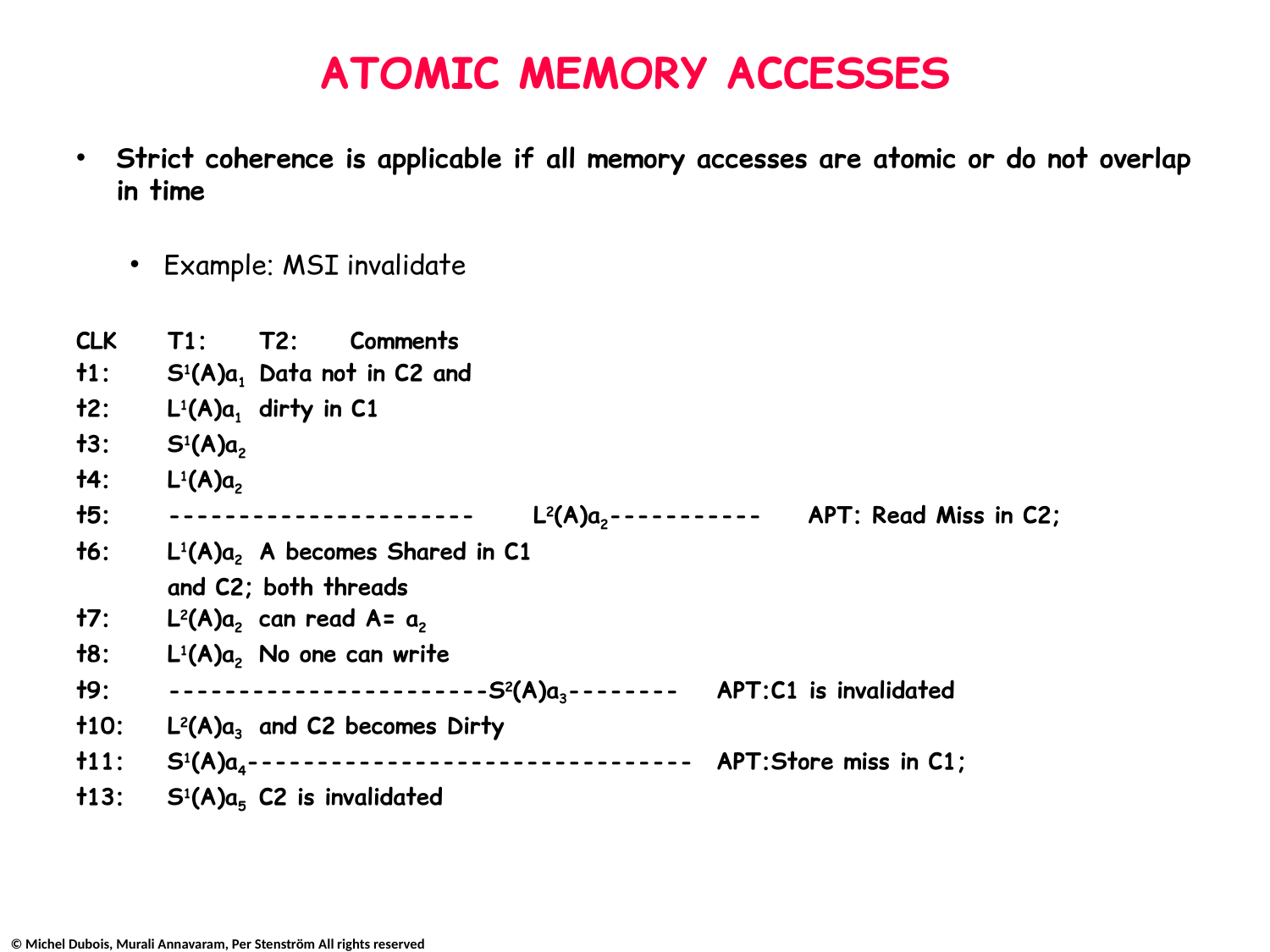

# ATOMIC MEMORY ACCESSES
Strict coherence is applicable if all memory accesses are atomic or do not overlap in time

Example: MSI invalidate

CLK	T1:						T2:					Comments
t1:	S1(A)a1										Data not in C2 and
t2:	L1(A)a1										dirty in C1
t3:	S1(A)a2
t4:	L1(A)a2
t5:	----------------------	L2(A)a2-----------	APT: Read Miss in C2;
t6:	L1(A)a2										A becomes Shared in C1
												and C2; both threads
t7:							L2(A)a2				can read A= a2
t8:	L1(A)a2										No one can write
t9:	-----------------------S2(A)a3--------		APT:C1 is invalidated
t10:							L2(A)a3				and C2 becomes Dirty
t11:	S1(A)a4--------------------------------		APT:Store miss in C1;
t13:	S1(A)a5											C2 is invalidated